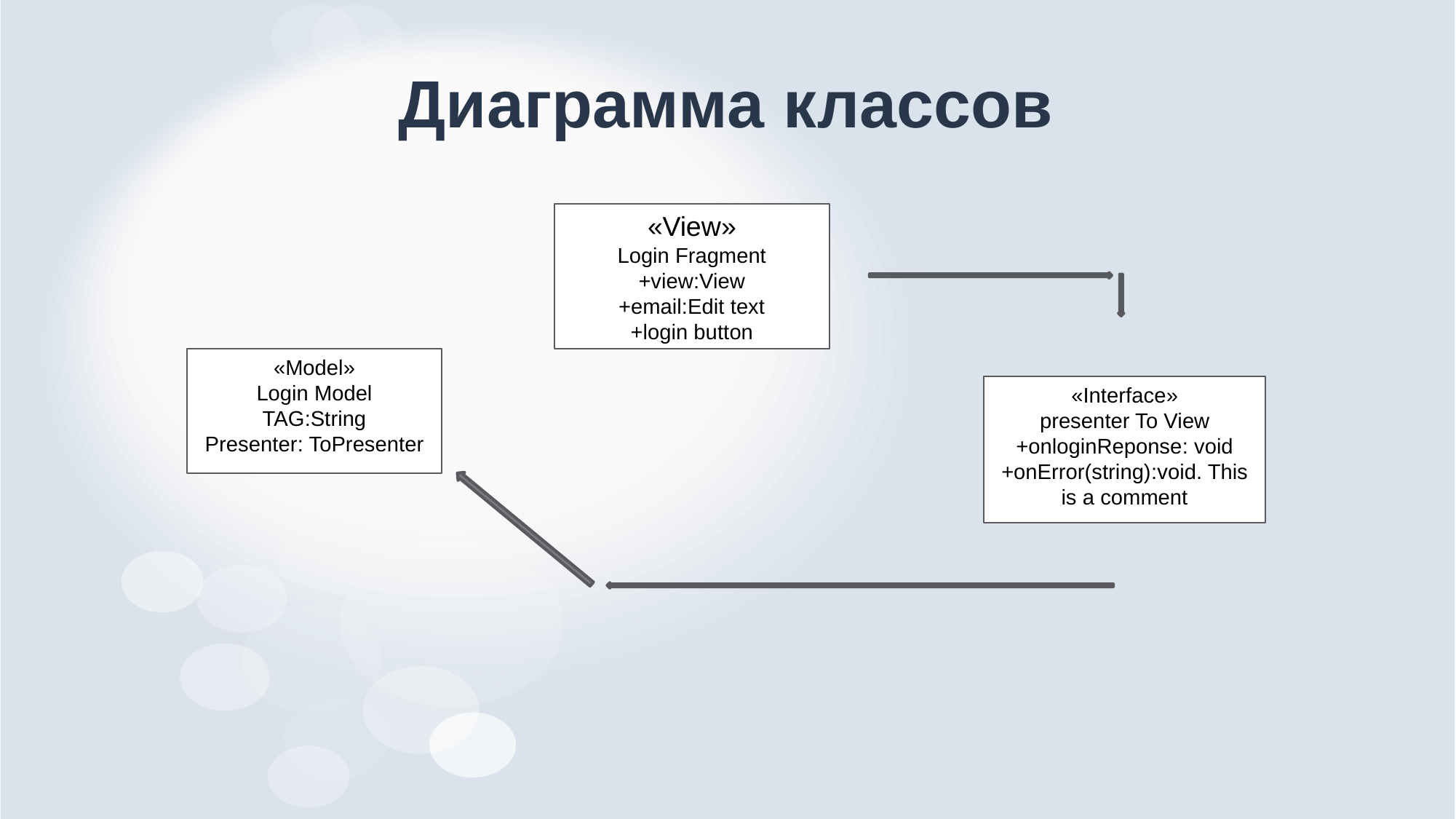

# Диаграмма классов

«View»
Login Fragment
+view:View
+email:Edit text
+login button

«Model»
Login Model
TAG:String
Presenter: ToPresenter
«Interface»
presenter To View
+onloginReponse: void
+onError(string):void. This is a comment